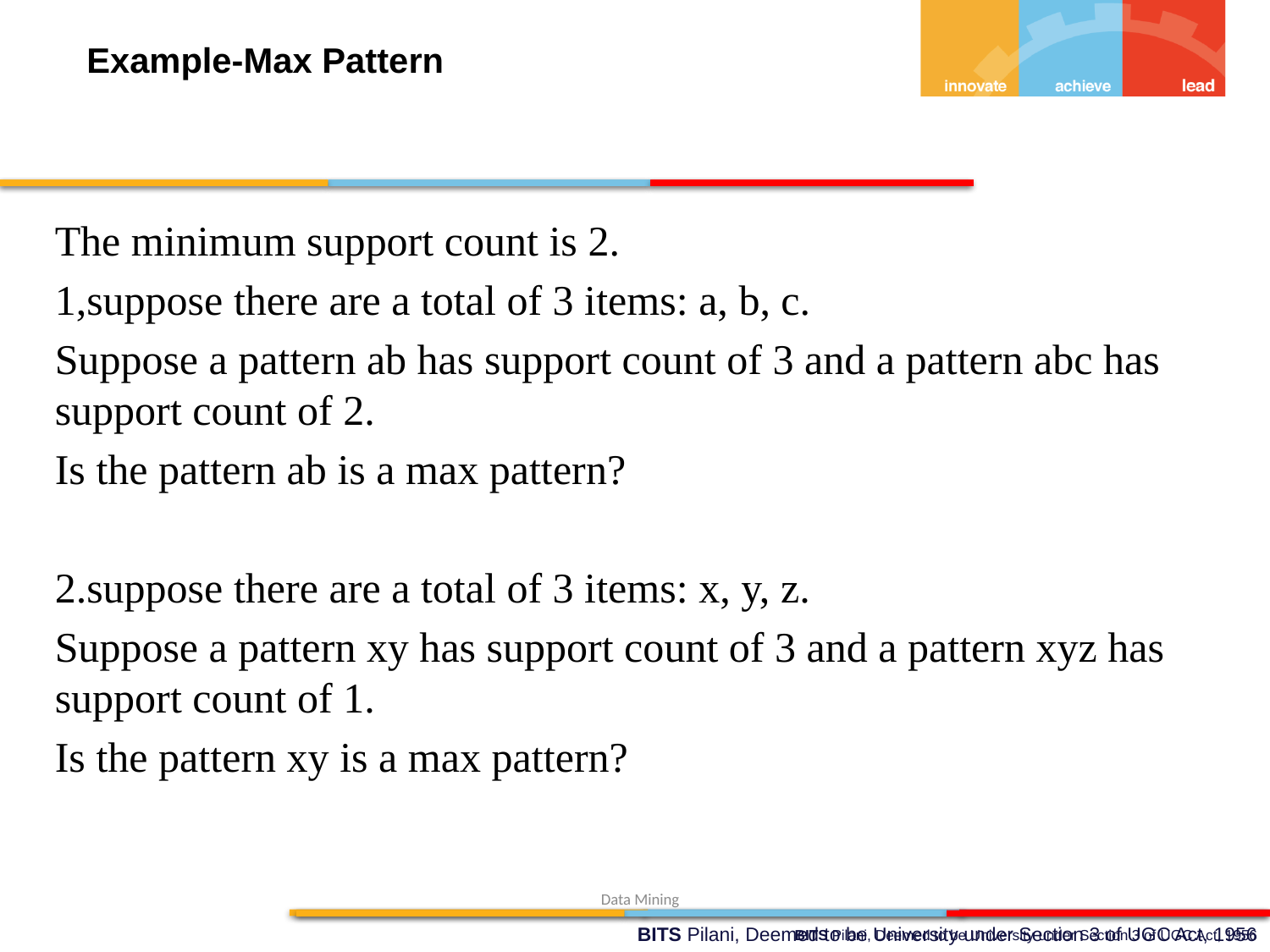

Example-Max Pattern
The minimum support count is 2.
1,suppose there are a total of 3 items: a, b, c.
Suppose a pattern ab has support count of 3 and a pattern abc has support count of 2.
Is the pattern ab is a max pattern?

2.suppose there are a total of 3 items: x, y, z.
Suppose a pattern xy has support count of 3 and a pattern xyz has support count of 1.
Is the pattern xy is a max pattern?